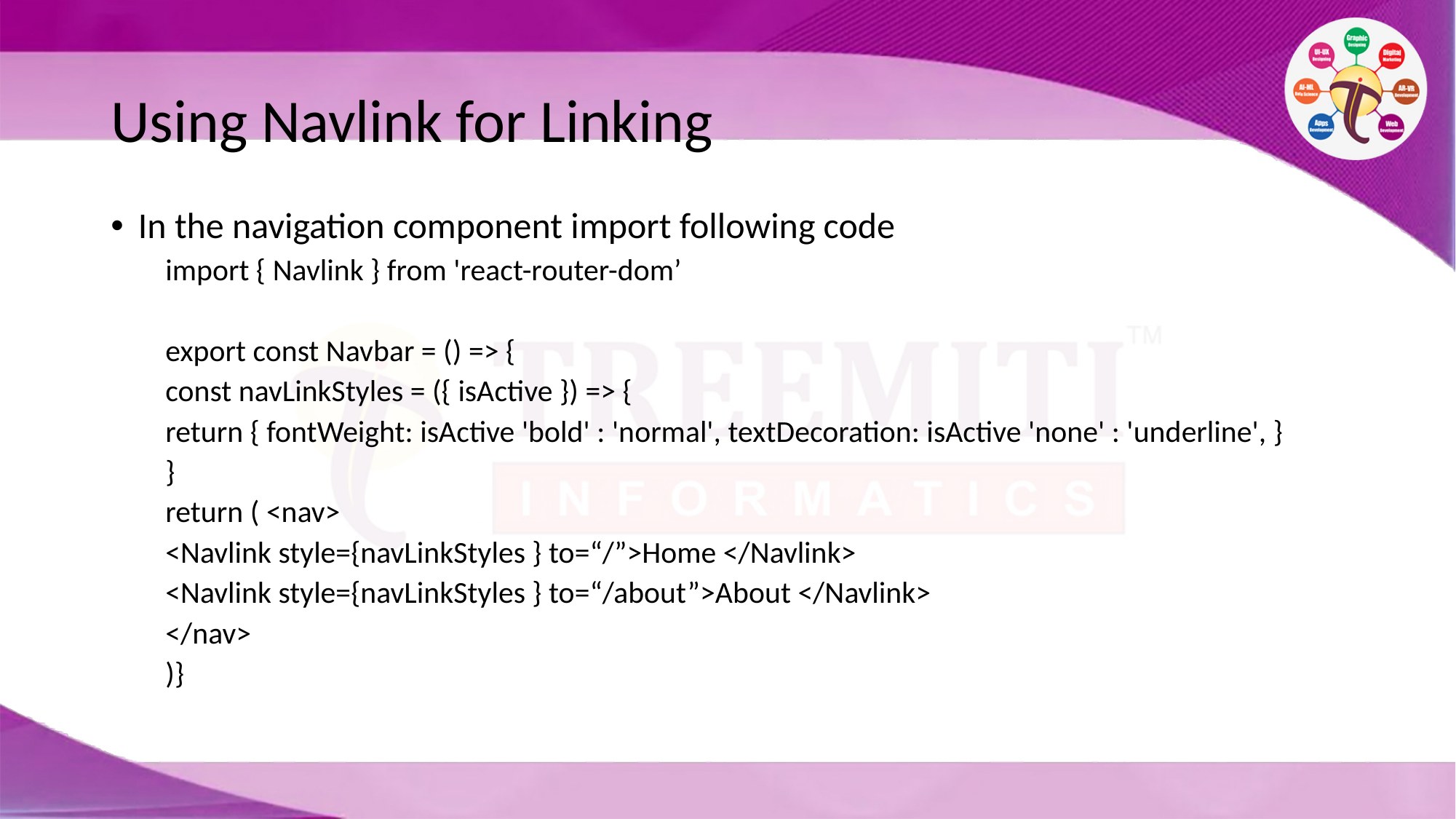

# Using Navlink for Linking
In the navigation component import following code
import { Navlink } from 'react-router-dom’

export const Navbar = () => {
const navLinkStyles = ({ isActive }) => {
return { fontWeight: isActive 'bold' : 'normal', textDecoration: isActive 'none' : 'underline', }
}
return ( <nav>
<Navlink style={navLinkStyles } to=“/”>Home </Navlink>
<Navlink style={navLinkStyles } to=“/about”>About </Navlink>
</nav>
)}